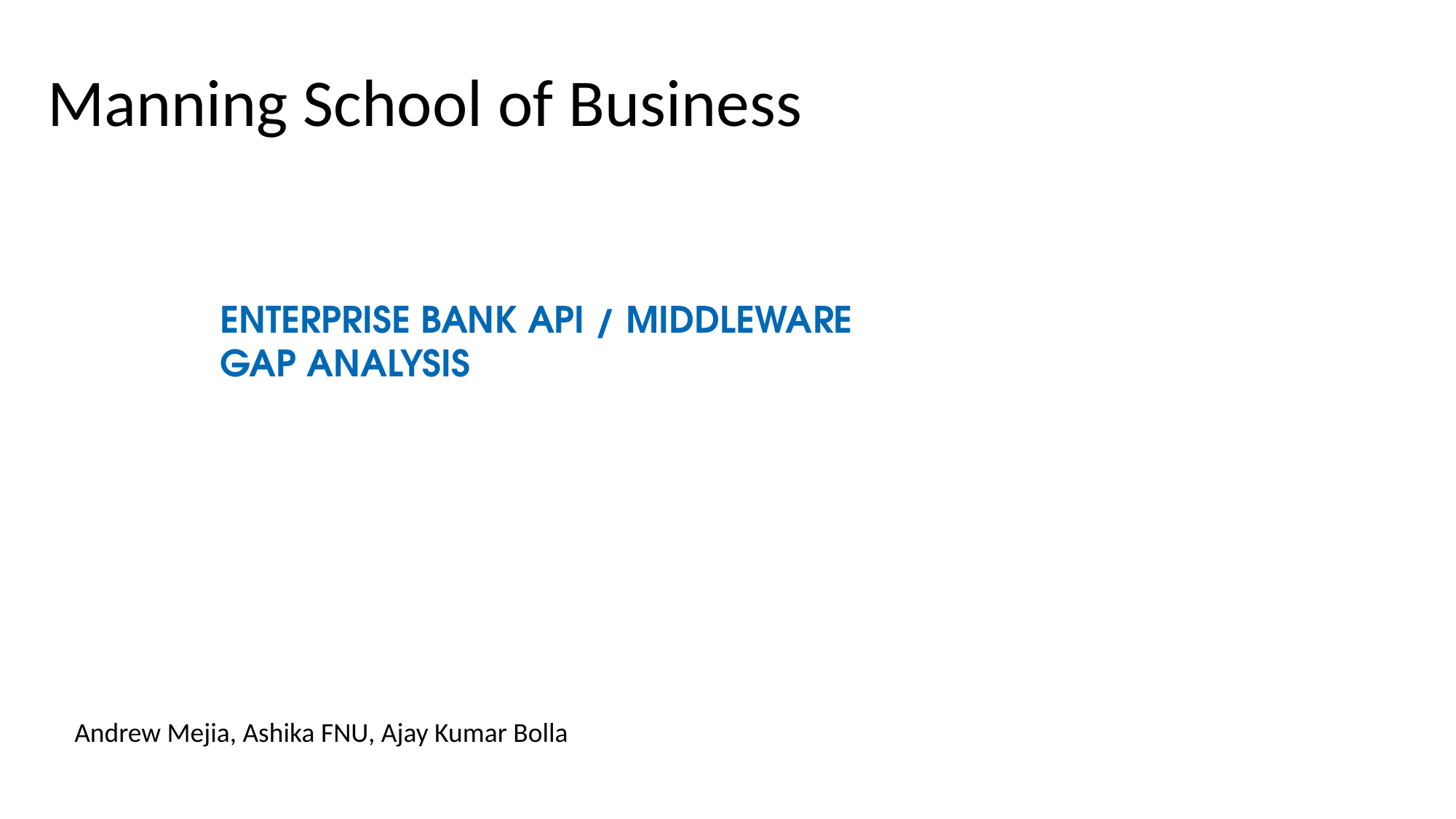

# Manning School of Business
Enterprise Bank API / Middleware
Gap Analysis
Andrew Mejia, Ashika FNU, Ajay Kumar Bolla